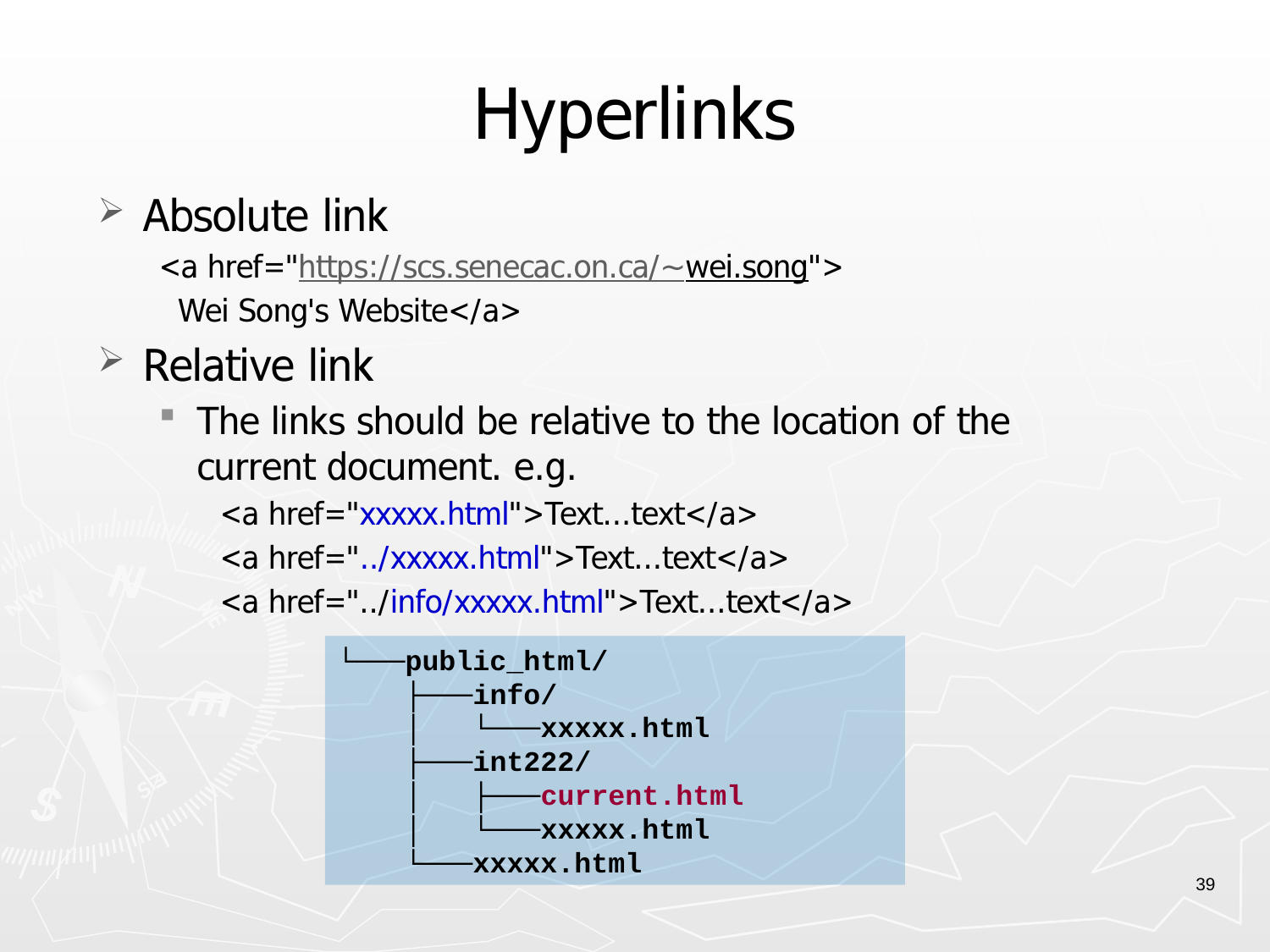

# Hyperlinks
Absolute link
<a href="https://scs.senecac.on.ca/~wei.song">
  Wei Song's Website</a>
Relative link
The links should be relative to the location of the current document. e.g.
<a href="xxxxx.html">Text...text</a>
<a href="../xxxxx.html">Text...text</a>
<a href="../info/xxxxx.html">Text...text</a>
└───public_html/
    ├───info/
    │   └───xxxxx.html
    ├───int222/
    │   ├───current.html
    │   └───xxxxx.html
    └───xxxxx.html
39